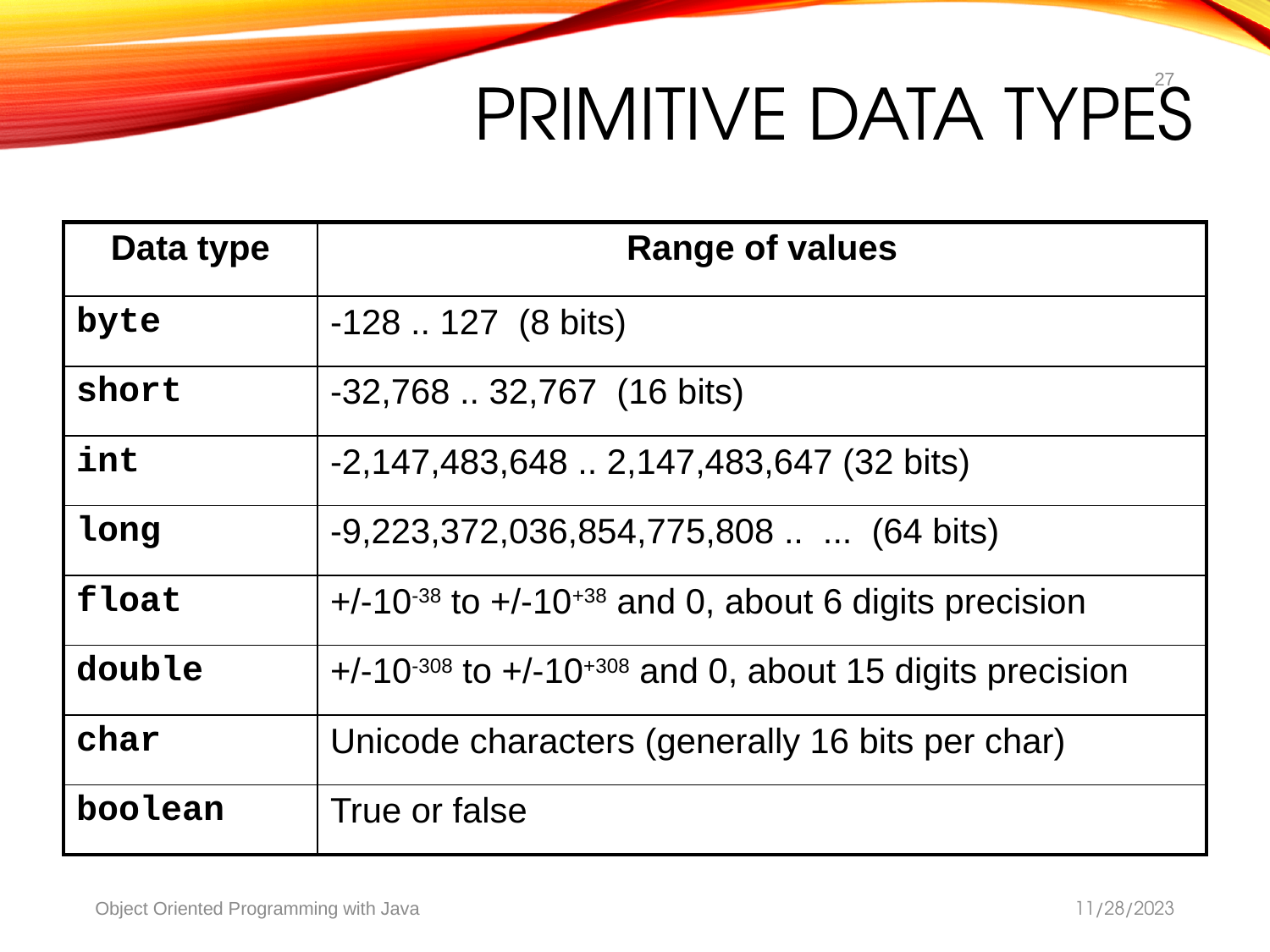

# Primitive Data Types
27
| Data type | Range of values |
| --- | --- |
| byte | -128 .. 127 (8 bits) |
| short | -32,768 .. 32,767 (16 bits) |
| int | -2,147,483,648 .. 2,147,483,647 (32 bits) |
| long | -9,223,372,036,854,775,808 .. ... (64 bits) |
| float | +/-10-38 to +/-10+38 and 0, about 6 digits precision |
| double | +/-10-308 to +/-10+308 and 0, about 15 digits precision |
| char | Unicode characters (generally 16 bits per char) |
| boolean | True or false |
Object Oriented Programming with Java
11/28/2023